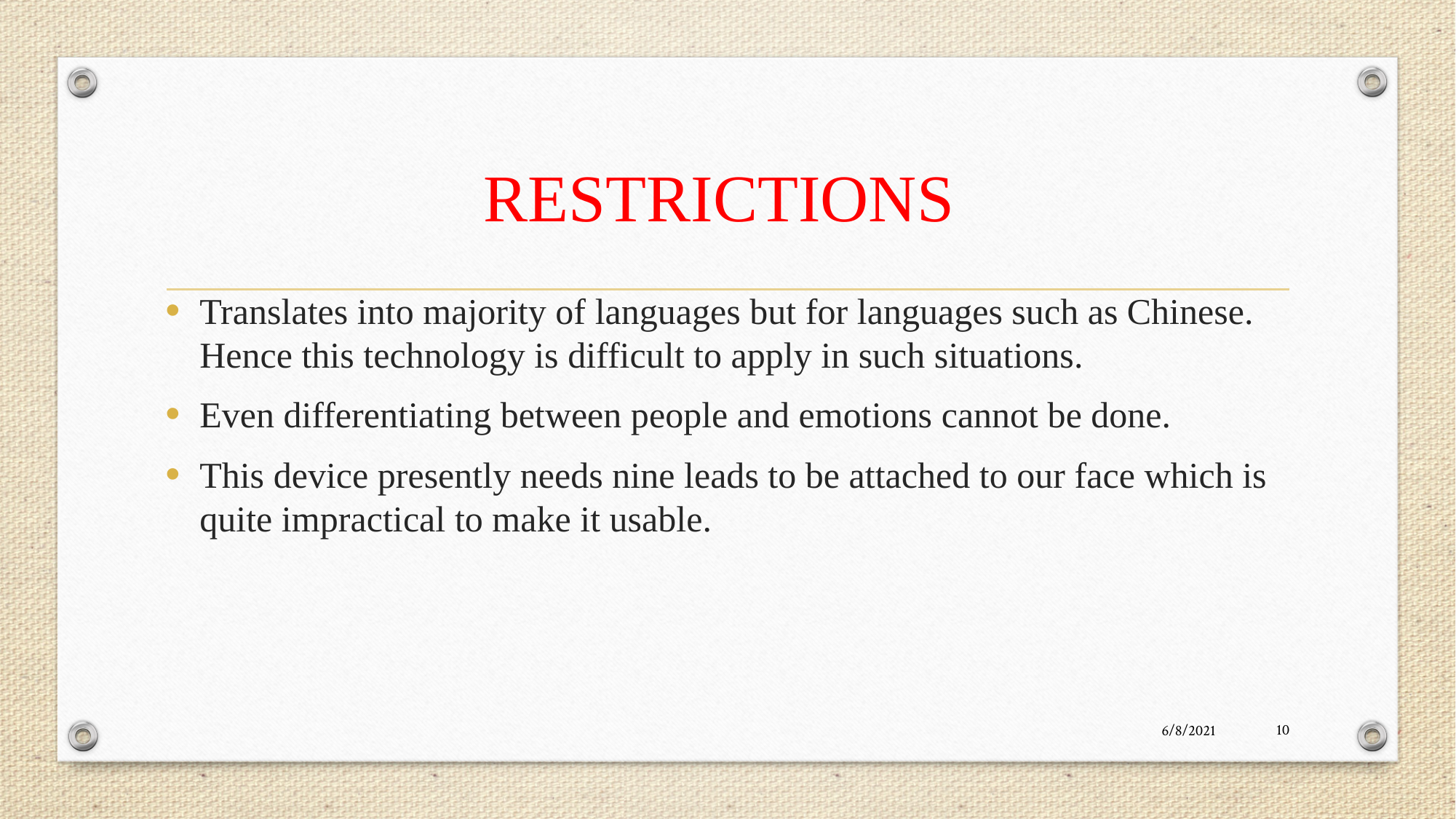

# RESTRICTIONS
Translates into majority of languages but for languages such as Chinese. Hence this technology is difficult to apply in such situations.
Even differentiating between people and emotions cannot be done.
This device presently needs nine leads to be attached to our face which is quite impractical to make it usable.
6/8/2021
10